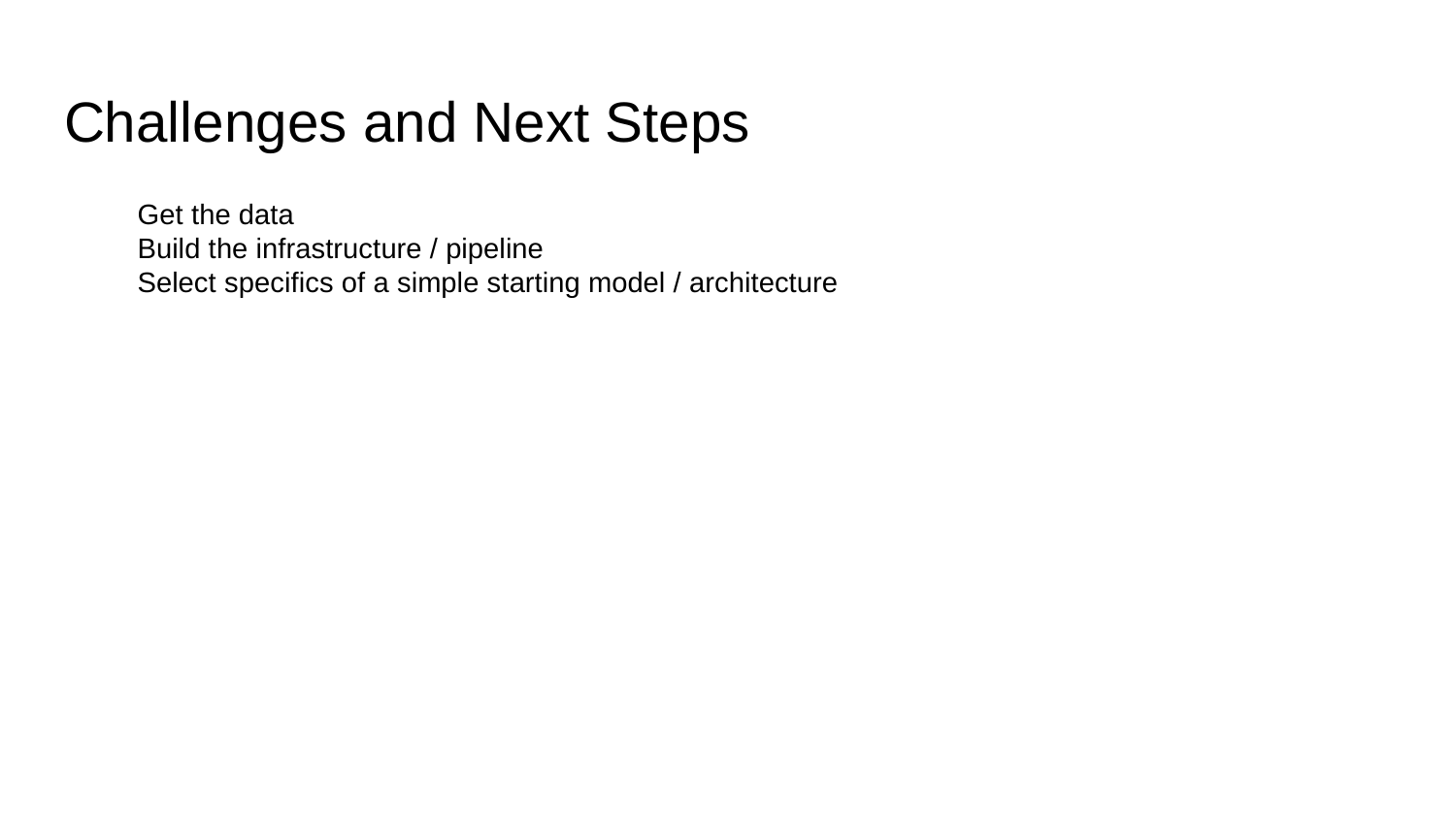

# Challenges and Next Steps
Get the data
Build the infrastructure / pipeline
Select specifics of a simple starting model / architecture